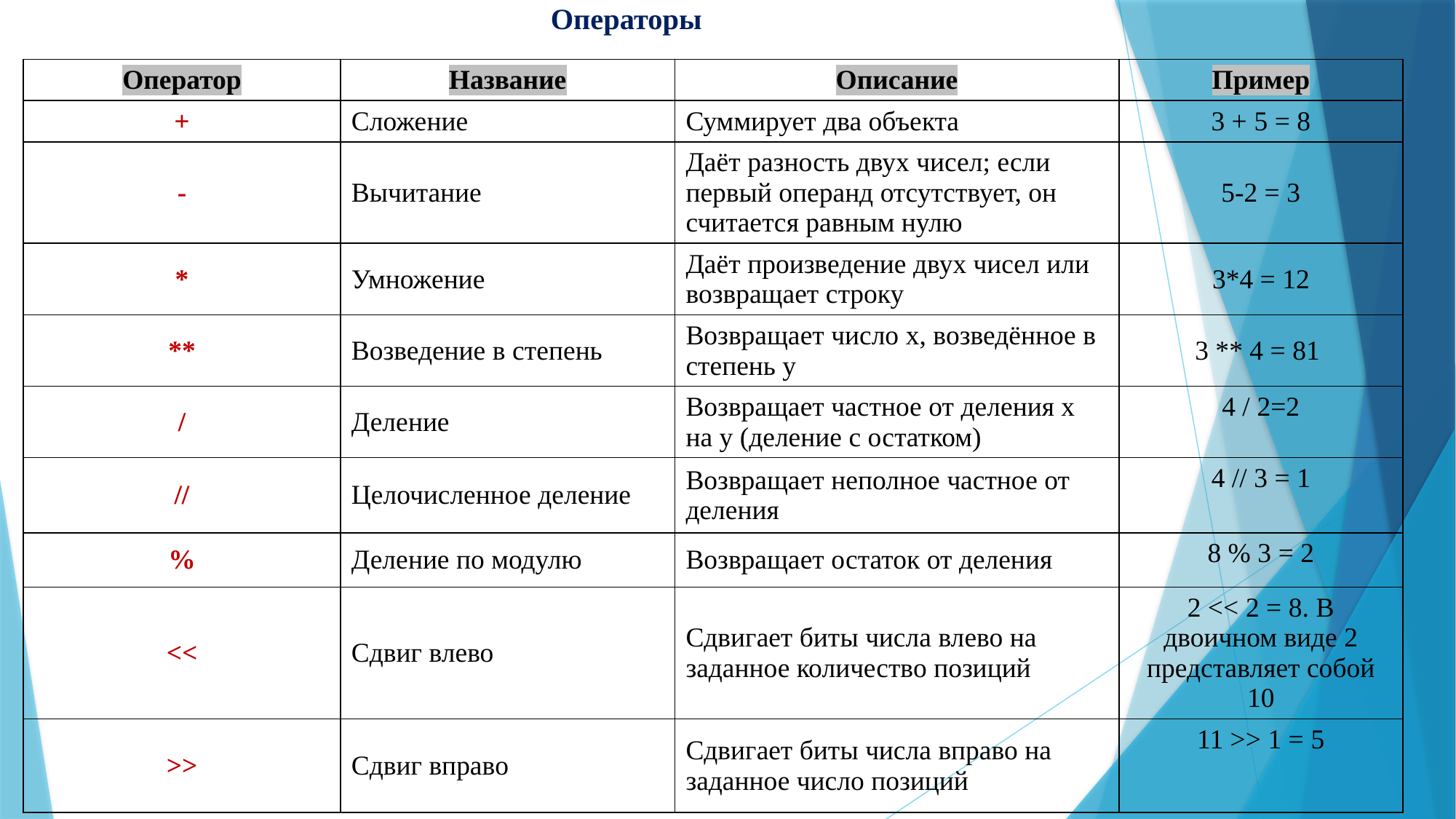

# Операторы
| Оператор | Название | Описание | Пример |
| --- | --- | --- | --- |
| + | Сложение | Суммирует два объекта | 3 + 5 = 8 |
| - | Вычитание | Даёт разность двух чисел; если первый операнд отсутствует, он считается равным нулю | 5-2 = 3 |
| \* | Умножение | Даёт произведение двух чисел или возвращает строку | 3\*4 = 12 |
| \*\* | Возведение в степень | Возвращает число х, возведённое в степень y | 3 \*\* 4 = 81 |
| / | Деление | Возвращает частное от деления x на y (деление с остатком) | 4 / 2=2 |
| // | Целочисленное деление | Возвращает неполное частное от деления | 4 // 3 = 1 |
| % | Деление по модулю | Возвращает остаток от деления | 8 % 3 = 2 |
| << | Сдвиг влево | Сдвигает биты числа влево на заданное количество позиций | 2 << 2 = 8. В двоичном виде 2 представляет собой 10 |
| >> | Сдвиг вправо | Сдвигает биты числа вправо на заданное число позиций | 11 >> 1 = 5 |